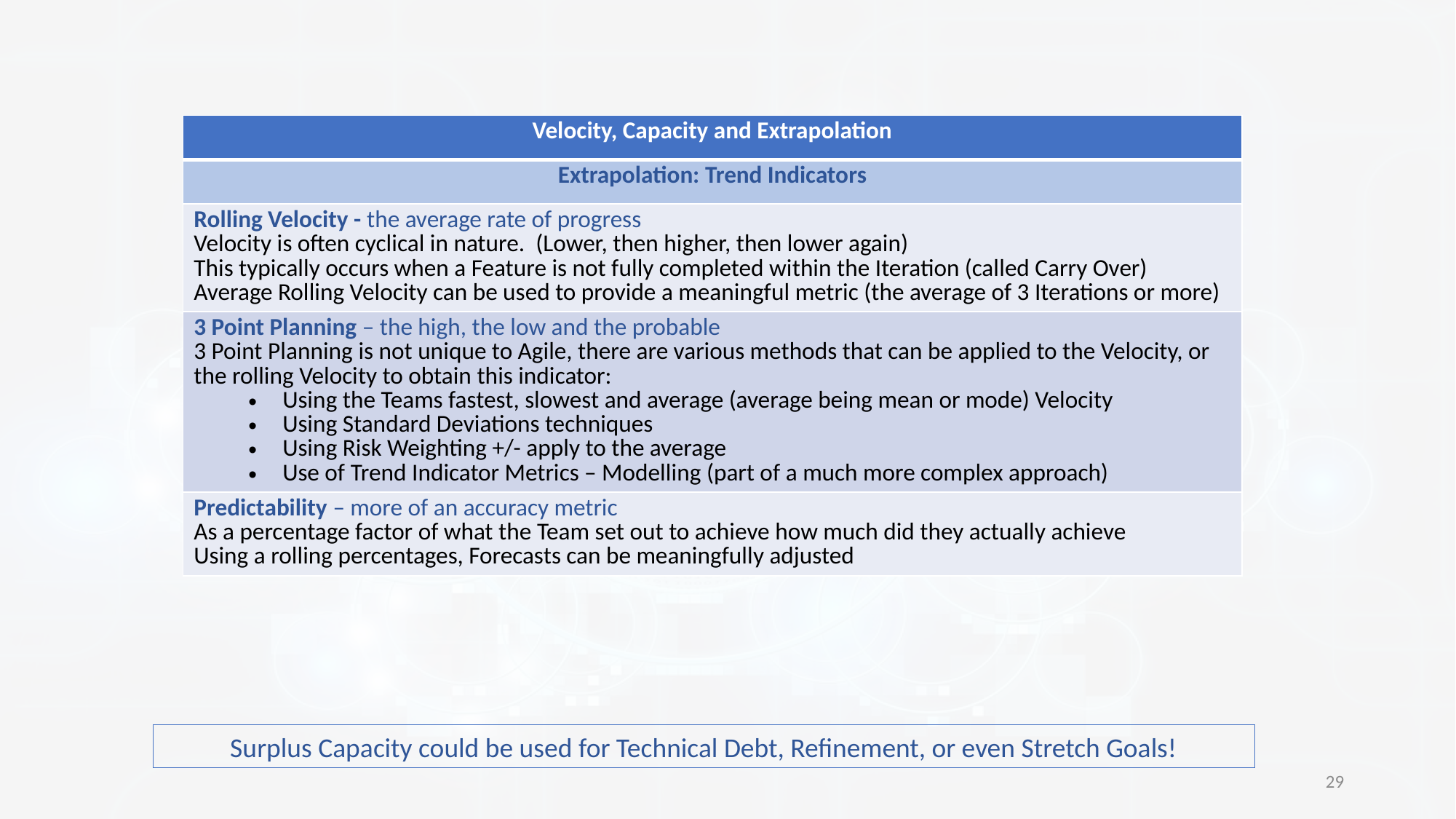

| Velocity, Capacity and Extrapolation |
| --- |
| Extrapolation: Trend Indicators |
| Rolling Velocity - the average rate of progress Velocity is often cyclical in nature. (Lower, then higher, then lower again) This typically occurs when a Feature is not fully completed within the Iteration (called Carry Over) Average Rolling Velocity can be used to provide a meaningful metric (the average of 3 Iterations or more) |
| 3 Point Planning – the high, the low and the probable 3 Point Planning is not unique to Agile, there are various methods that can be applied to the Velocity, or the rolling Velocity to obtain this indicator: Using the Teams fastest, slowest and average (average being mean or mode) Velocity Using Standard Deviations techniques Using Risk Weighting +/- apply to the average Use of Trend Indicator Metrics – Modelling (part of a much more complex approach) |
| Predictability – more of an accuracy metric As a percentage factor of what the Team set out to achieve how much did they actually achieve Using a rolling percentages, Forecasts can be meaningfully adjusted |
Surplus Capacity could be used for Technical Debt, Refinement, or even Stretch Goals!
29